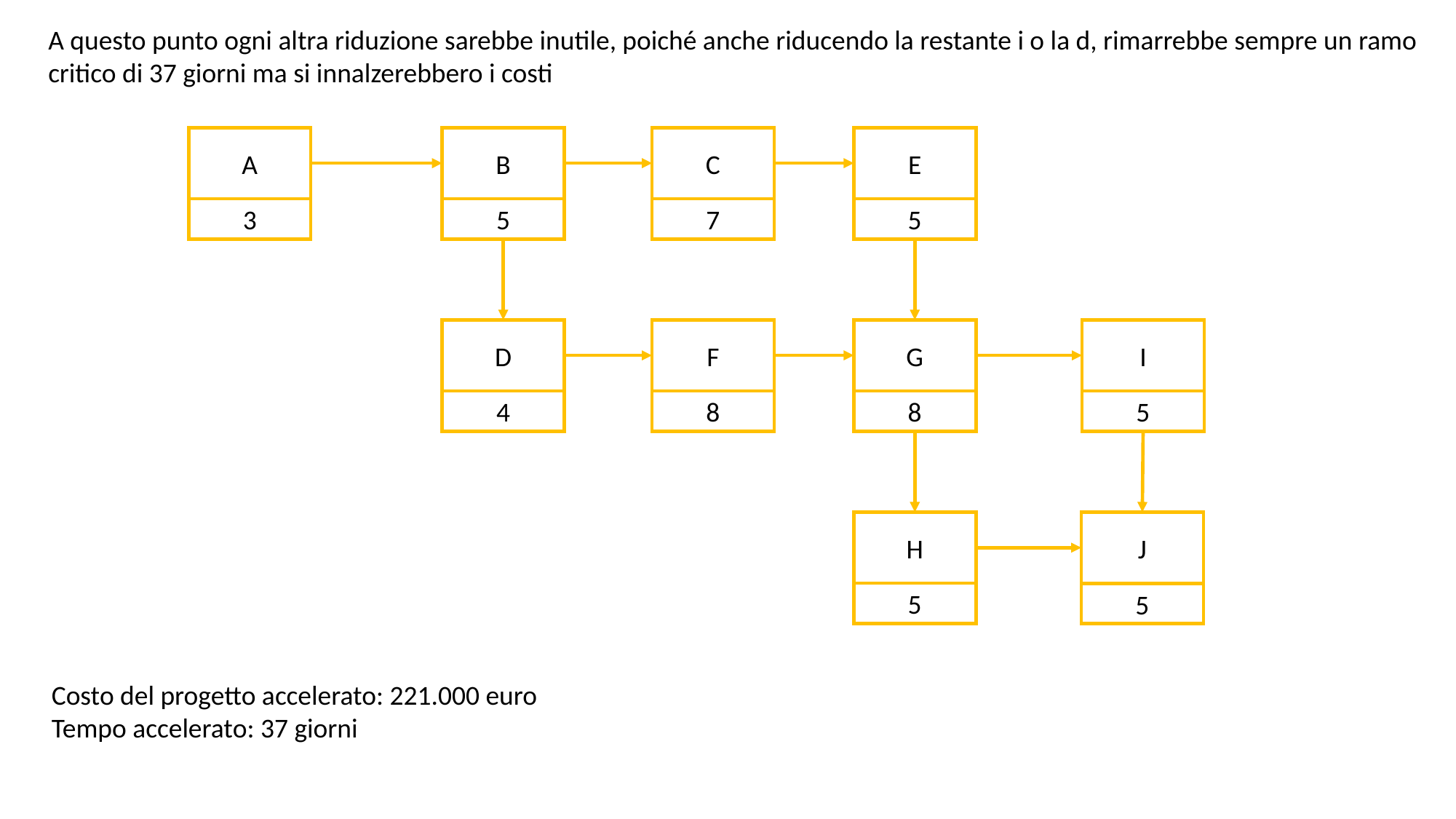

A questo punto ogni altra riduzione sarebbe inutile, poiché anche riducendo la restante i o la d, rimarrebbe sempre un ramo critico di 37 giorni ma si innalzerebbero i costi
A
B
C
E
3
5
7
5
G
I
D
F
8
5
4
8
H
J
5
5
Costo del progetto accelerato: 221.000 euro
Tempo accelerato: 37 giorni